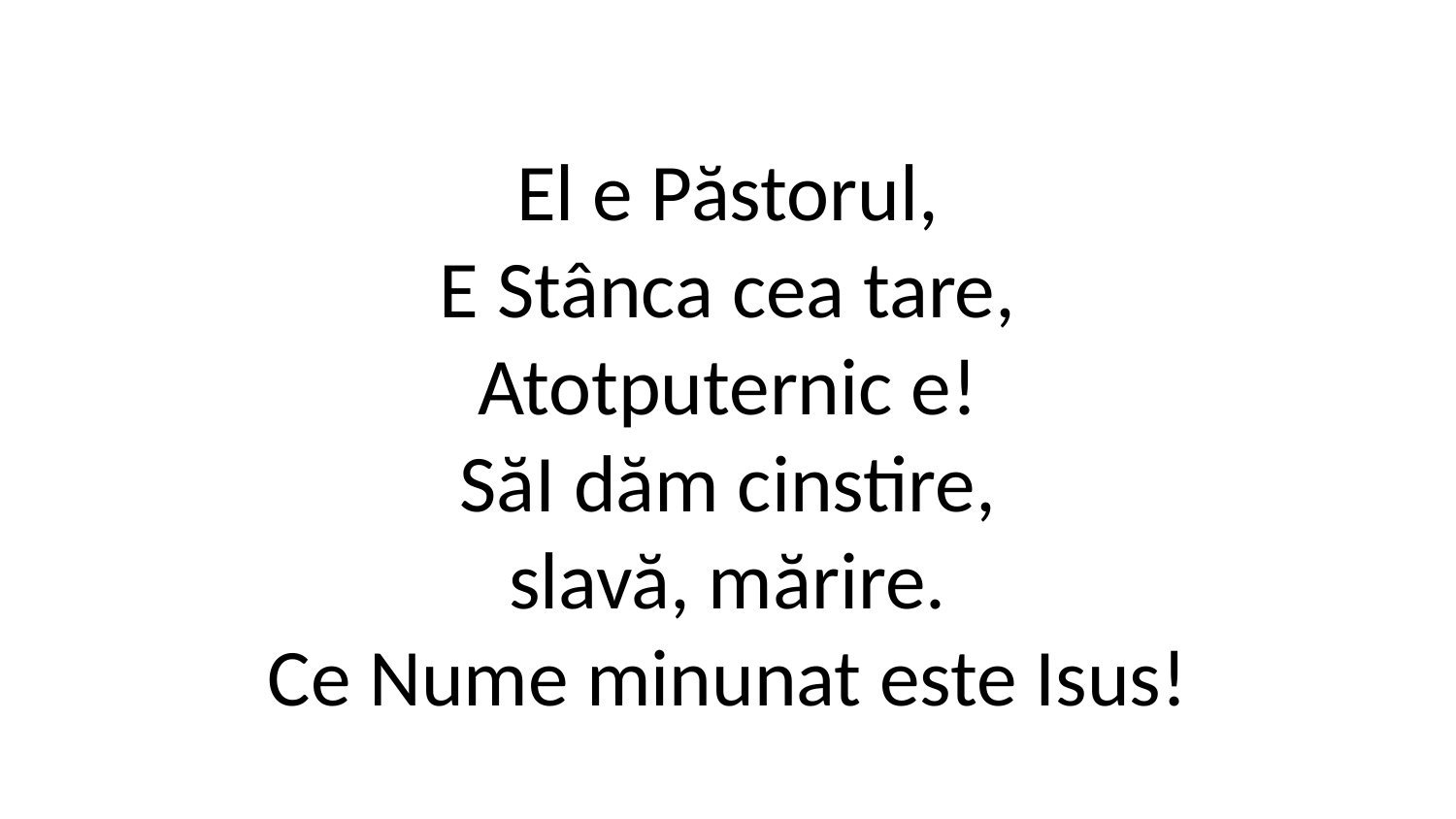

El e Păstorul,
E Stânca cea tare,
Atotputernic e!
Să­I dăm cinstire,
slavă, mărire.
Ce Nume minunat este Isus!